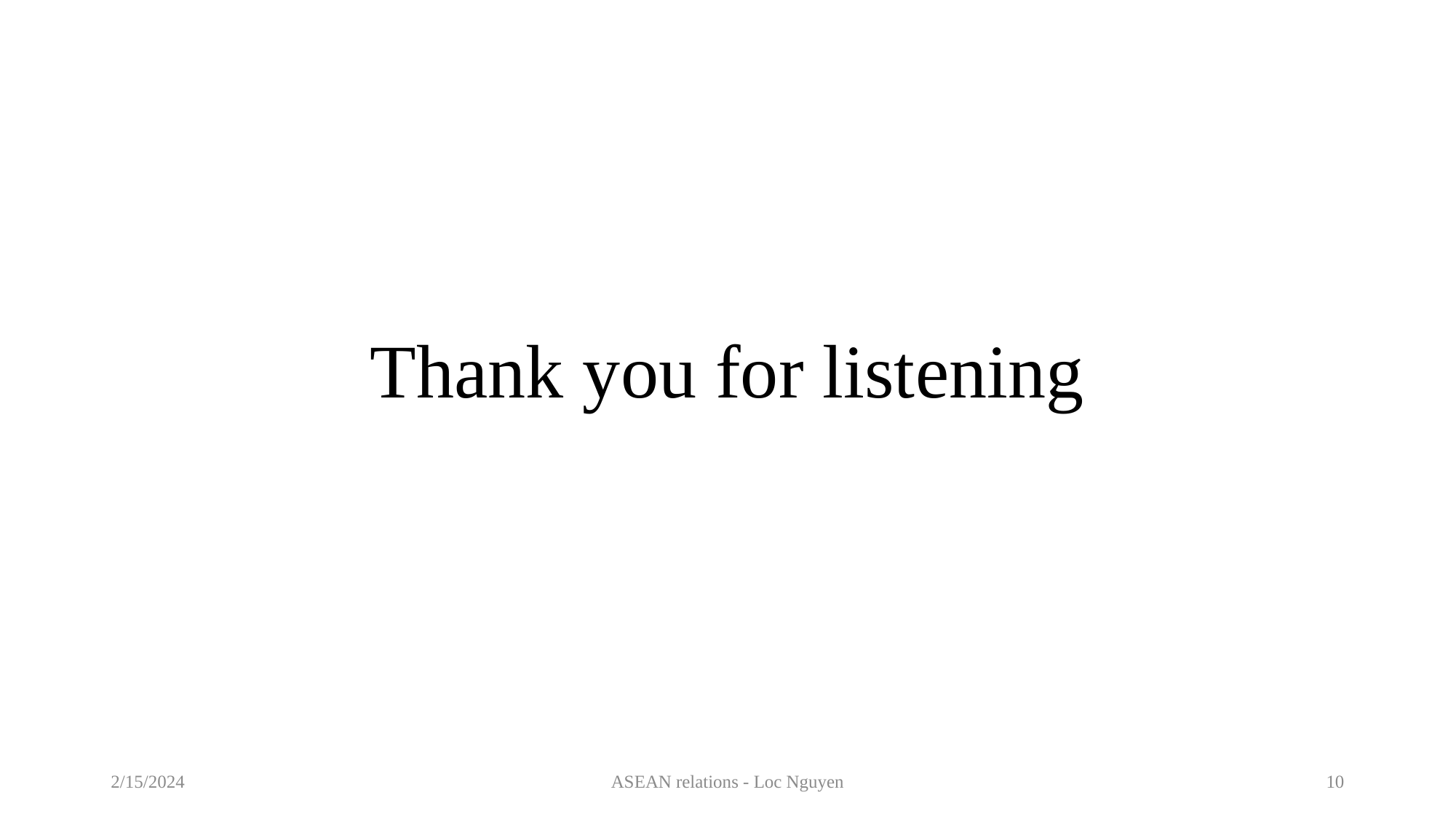

# Thank you for listening
2/15/2024
ASEAN relations - Loc Nguyen
10